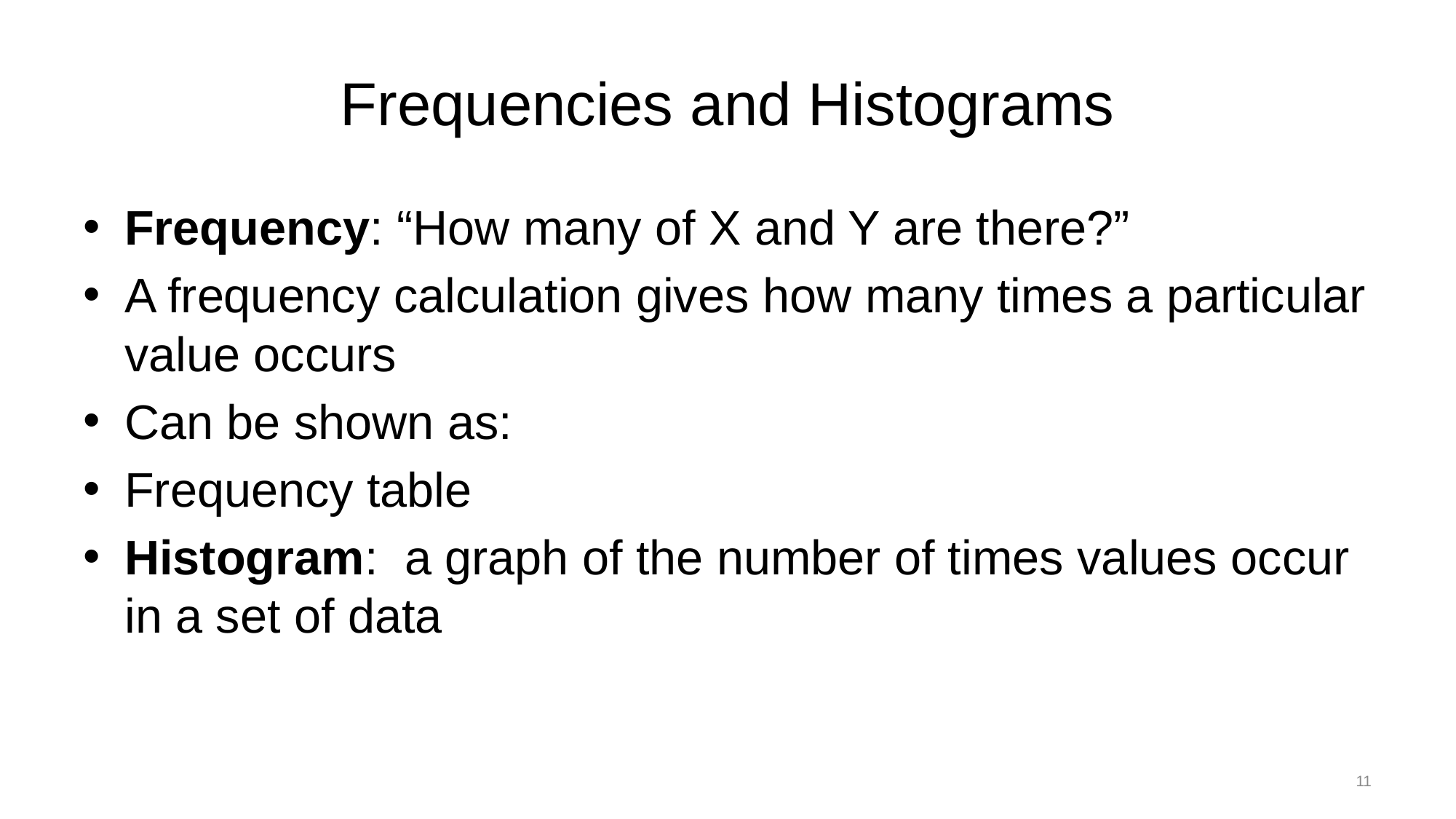

# Frequencies and Histograms
Frequency: “How many of X and Y are there?”
A frequency calculation gives how many times a particular value occurs
Can be shown as:
Frequency table
Histogram:  a graph of the number of times values occur in a set of data
11